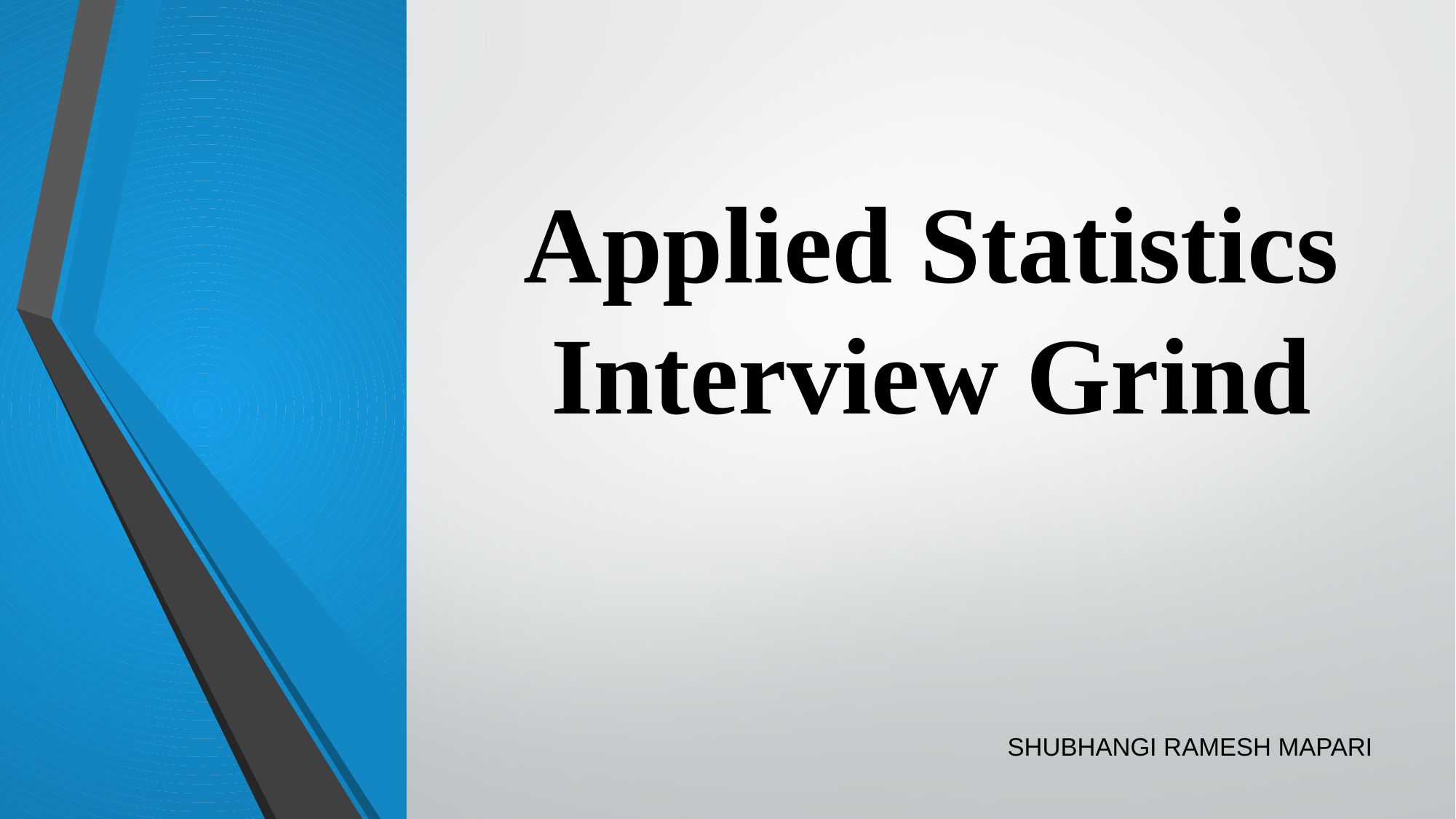

# Applied Statistics Interview Grind
 SHUBHANGI RAMESH MAPARI